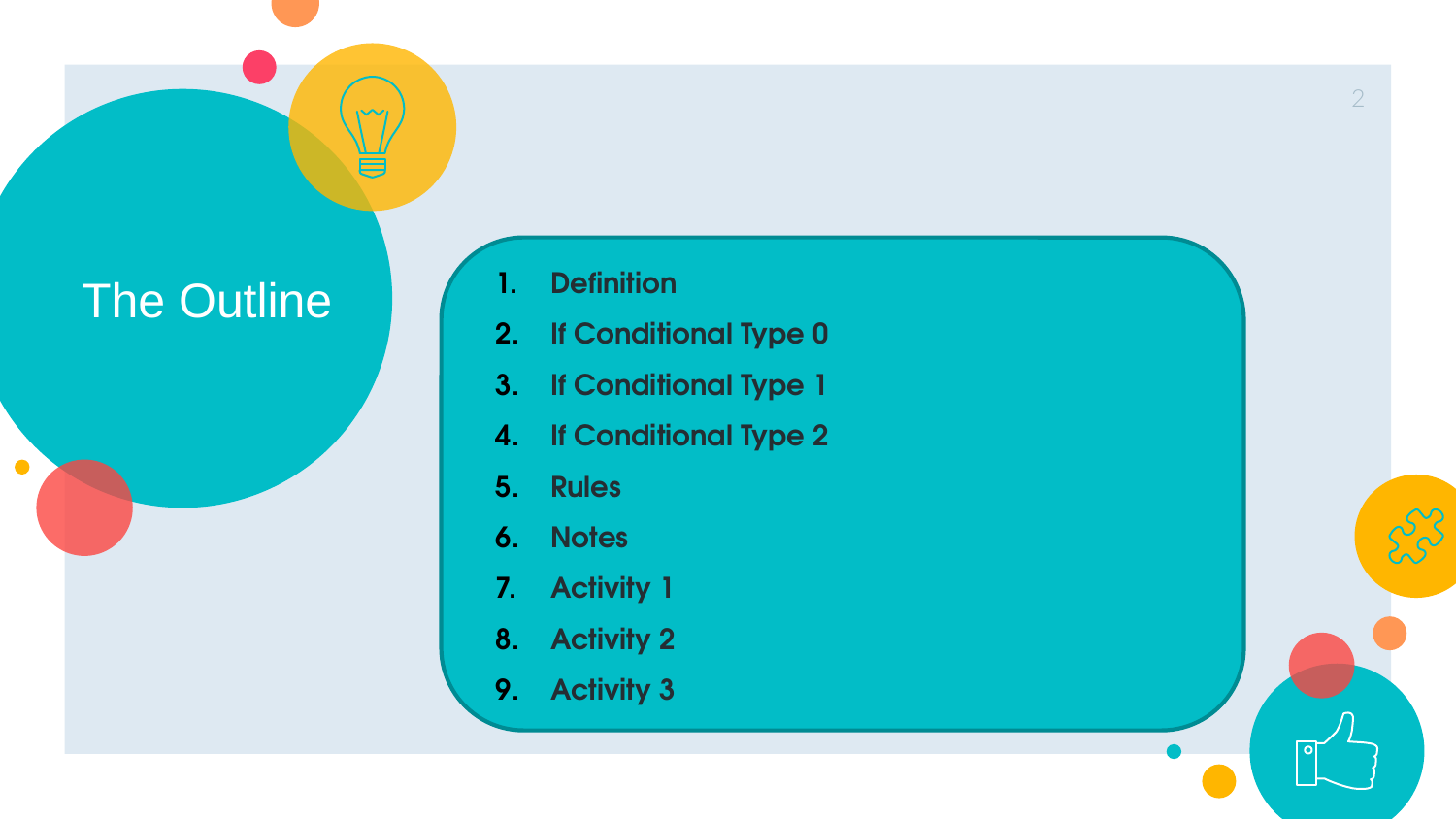

2
# The Outline

Definition
If Conditional Type 0
If Conditional Type 1
If Conditional Type 2
Rules
Notes
Activity 1
Activity 2
Activity 3